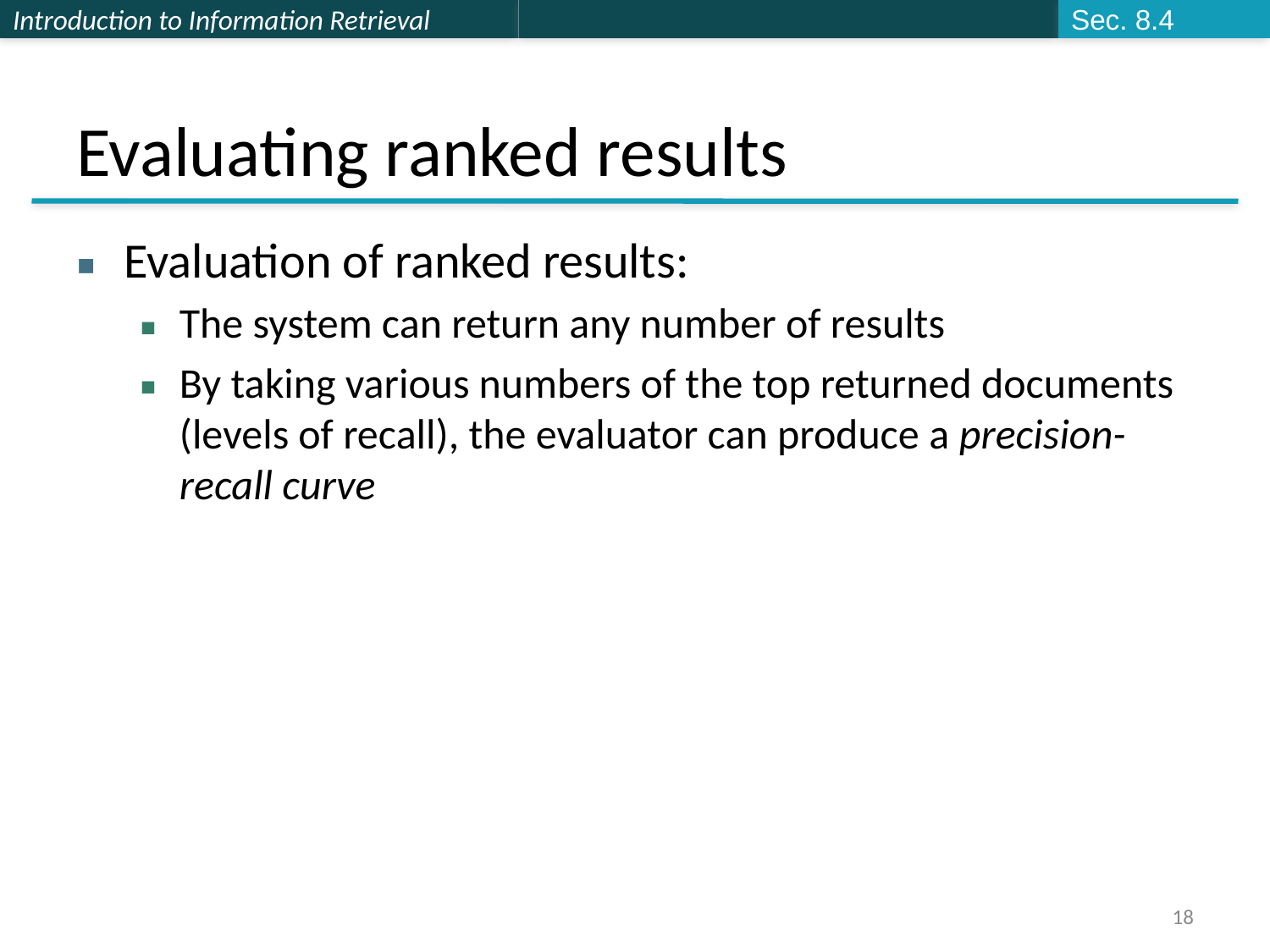

Sec. 8.4
# Evaluating ranked results
Evaluation of ranked results:
The system can return any number of results
By taking various numbers of the top returned documents (levels of recall), the evaluator can produce a precision-recall curve
18